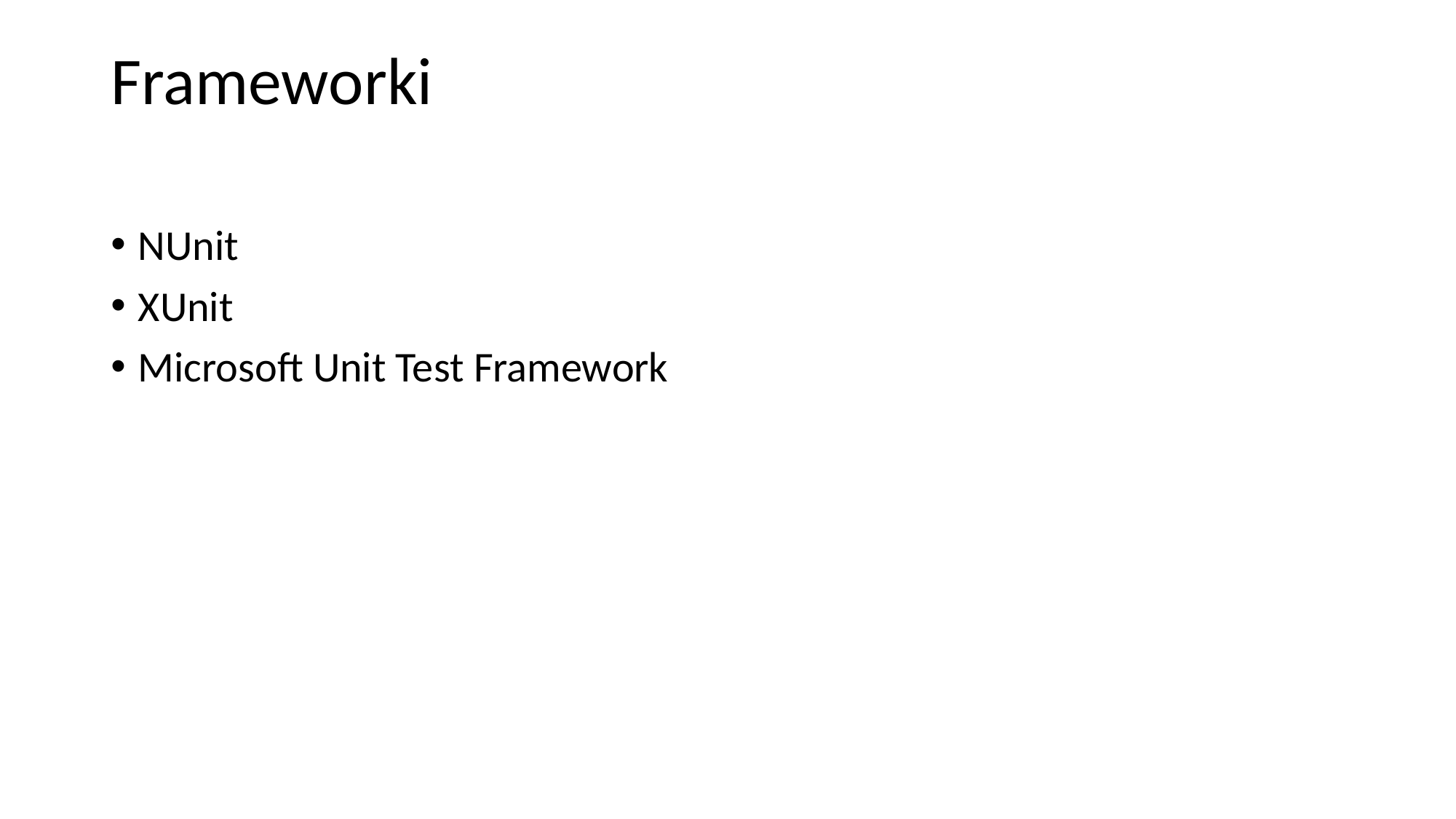

# Frameworki
NUnit
XUnit
Microsoft Unit Test Framework